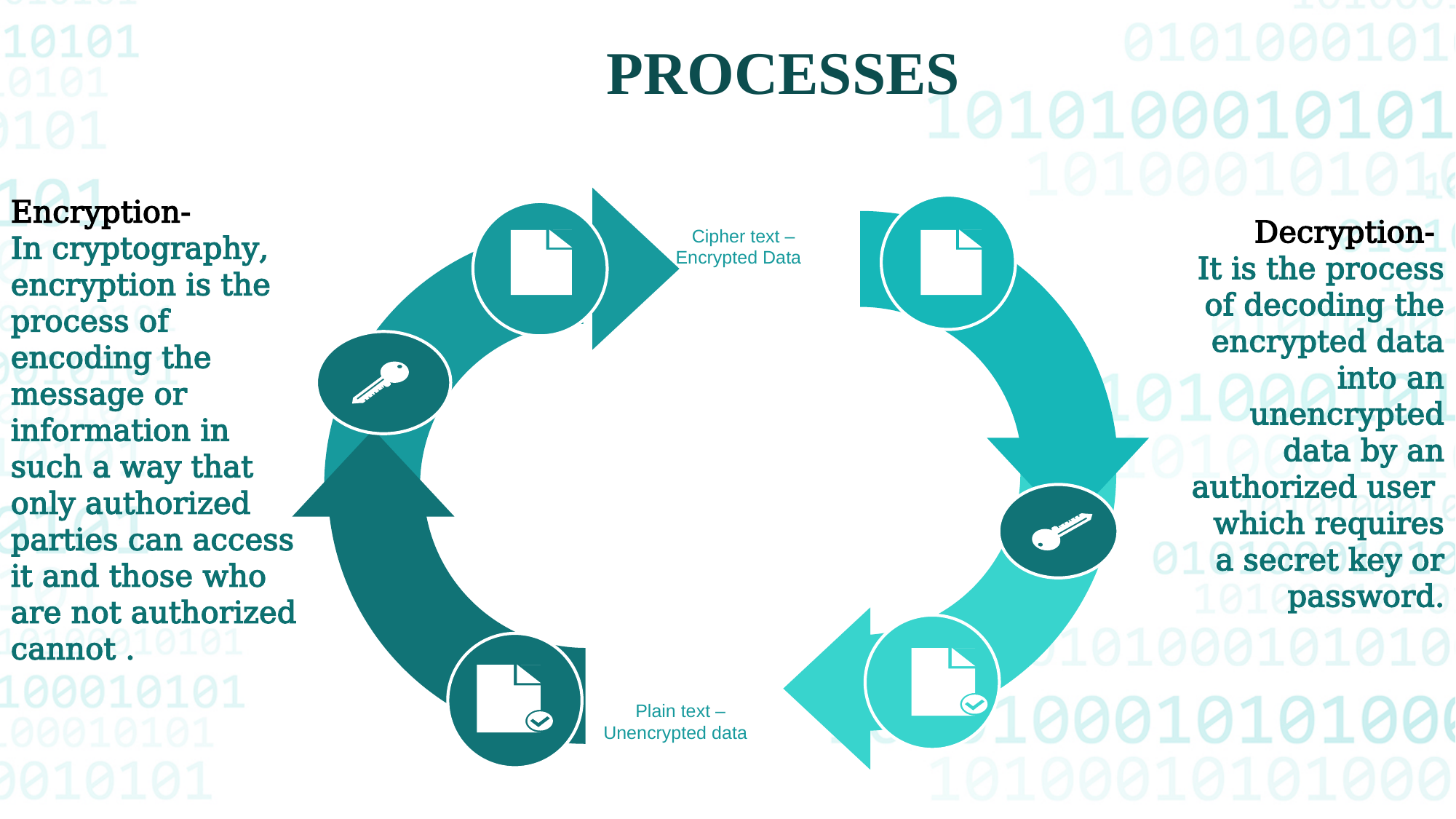

PROCESSES
Encryption-
In cryptography, encryption is the process of encoding the message or information in such a way that only authorized parties can access it and those who  are not authorized cannot .

Decryption-
It is the process of decoding the encrypted data into an unencrypted data by an authorized user  which requires a secret key or password.

Cipher text – Encrypted Data

Plain text – Unencrypted data